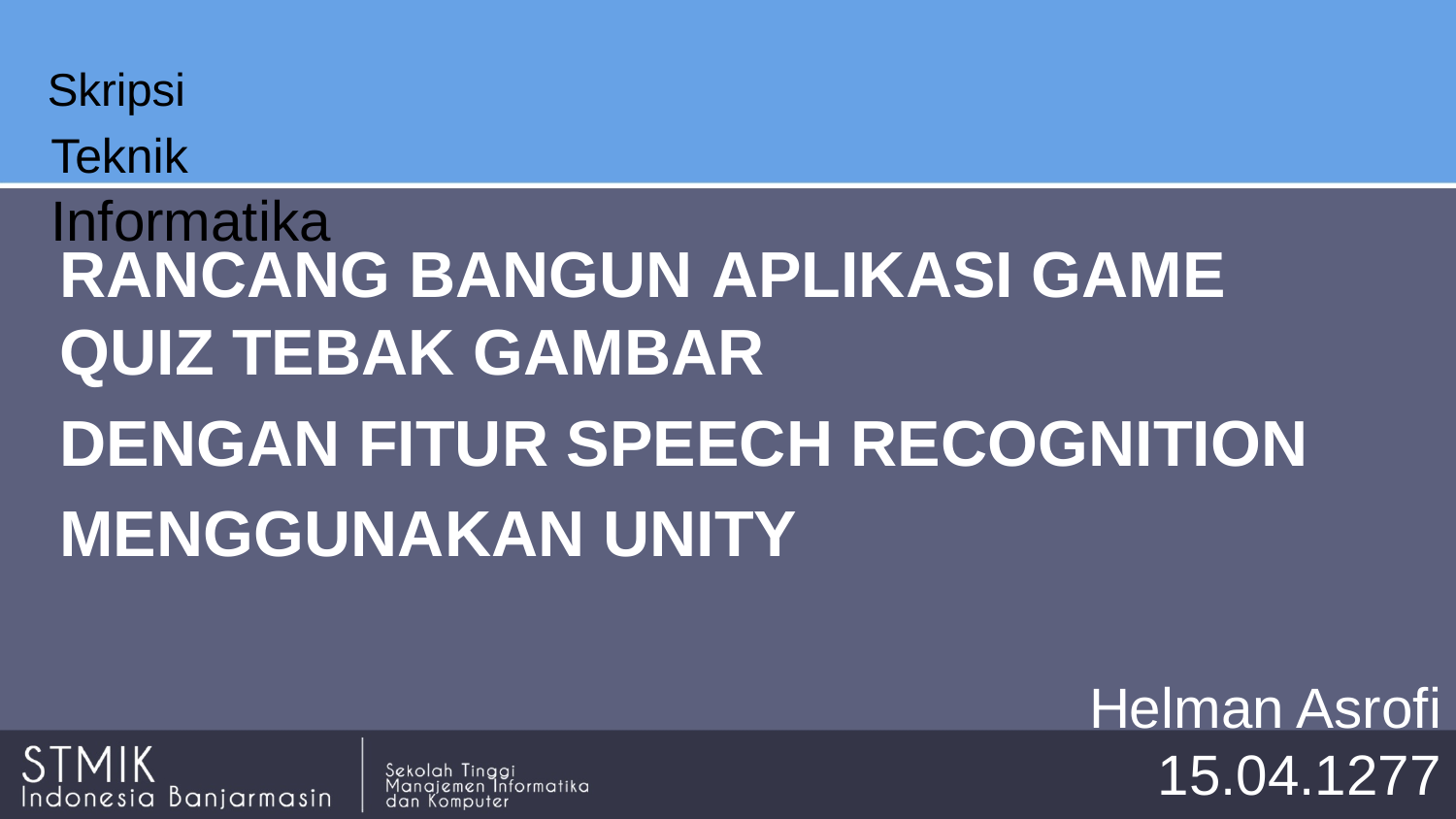

# Skripsi
Teknik Informatika
RANCANG BANGUN APLIKASI GAME QUIZ TEBAK GAMBAR
DENGAN FITUR SPEECH RECOGNITION
MENGGUNAKAN UNITY
Helman Asrofi
15.04.1277